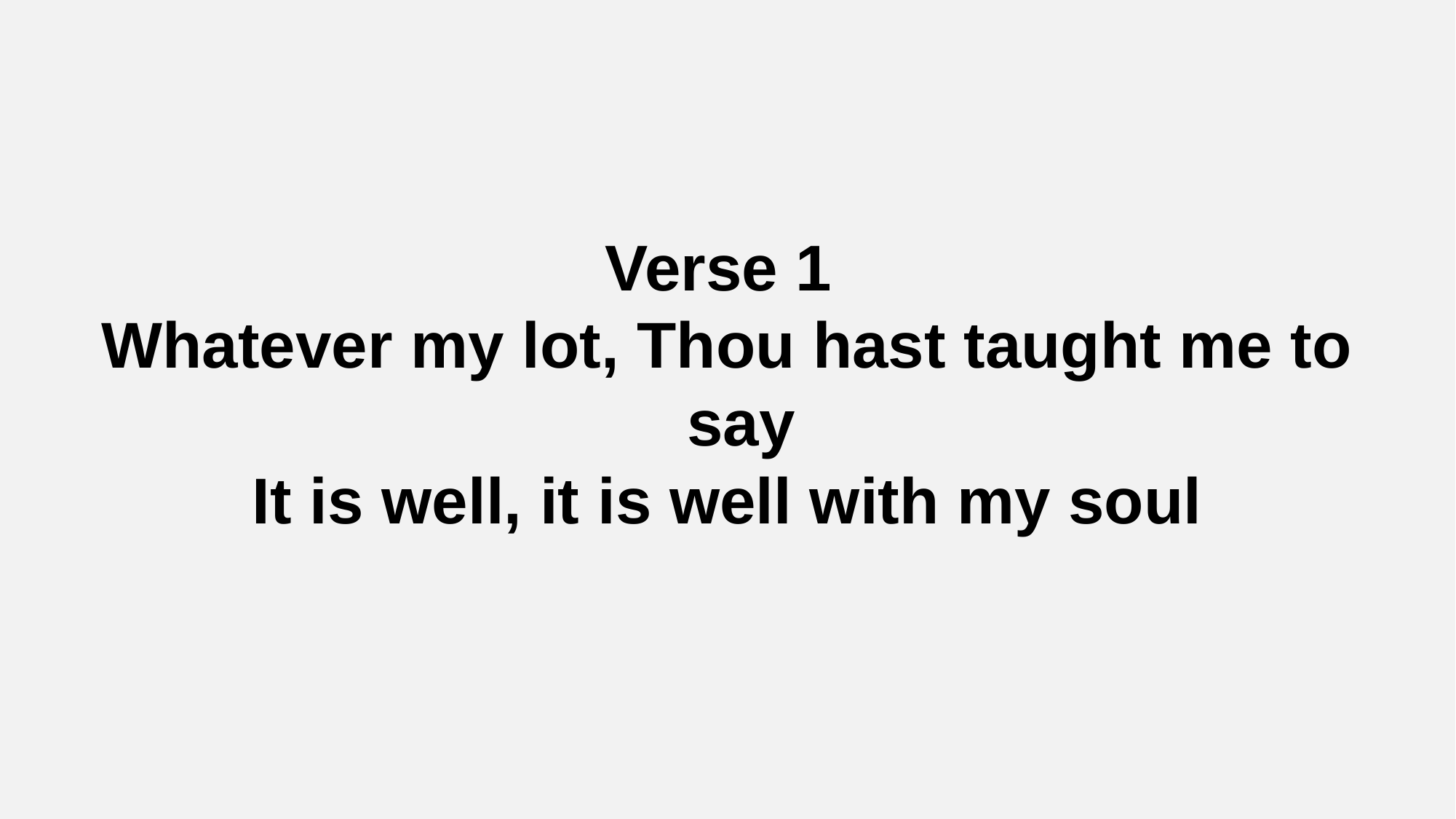

Verse 1
Whatever my lot, Thou hast taught me to say
It is well, it is well with my soul